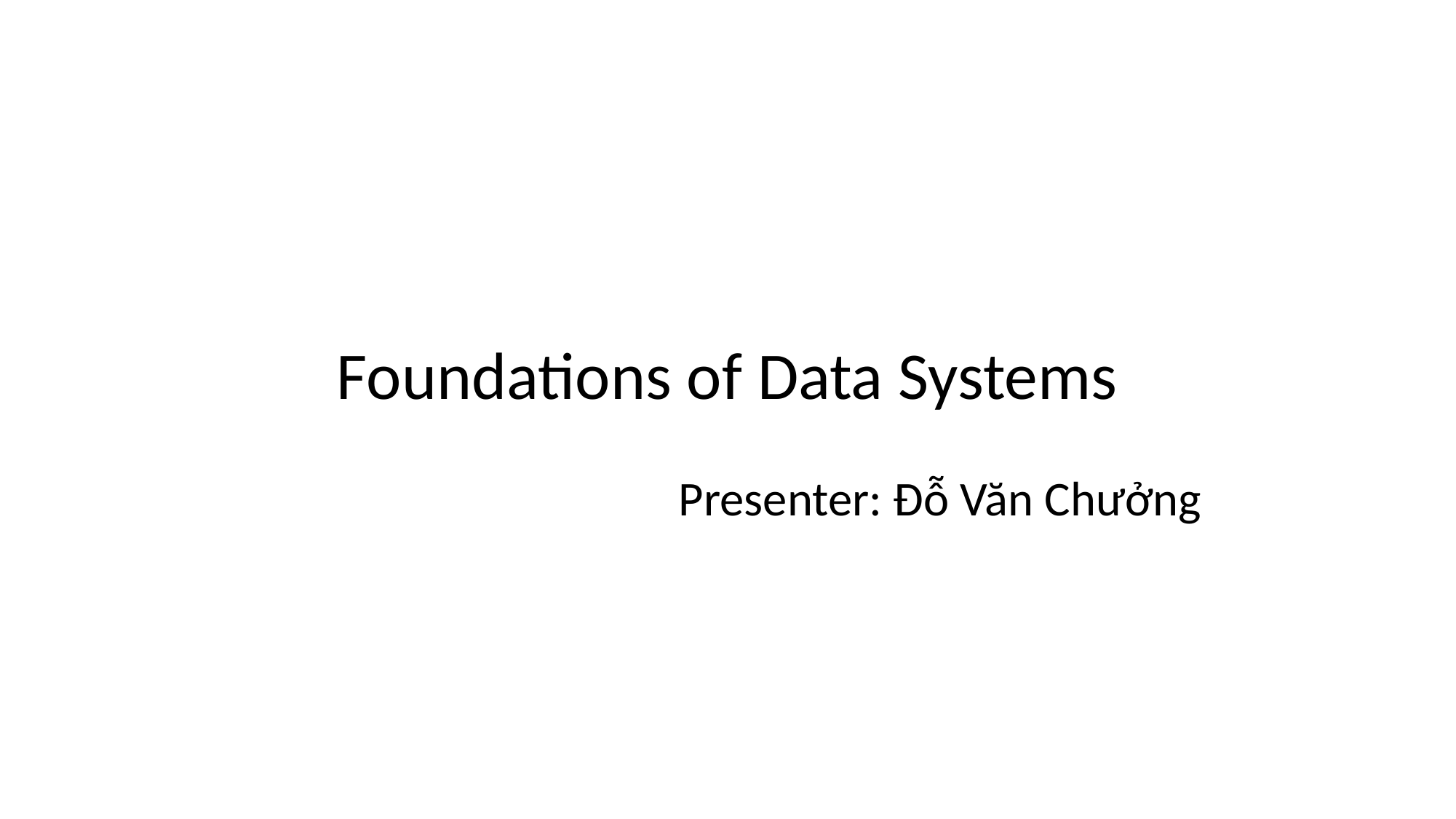

# Foundations of Data Systems
Presenter: Đỗ Văn Chưởng